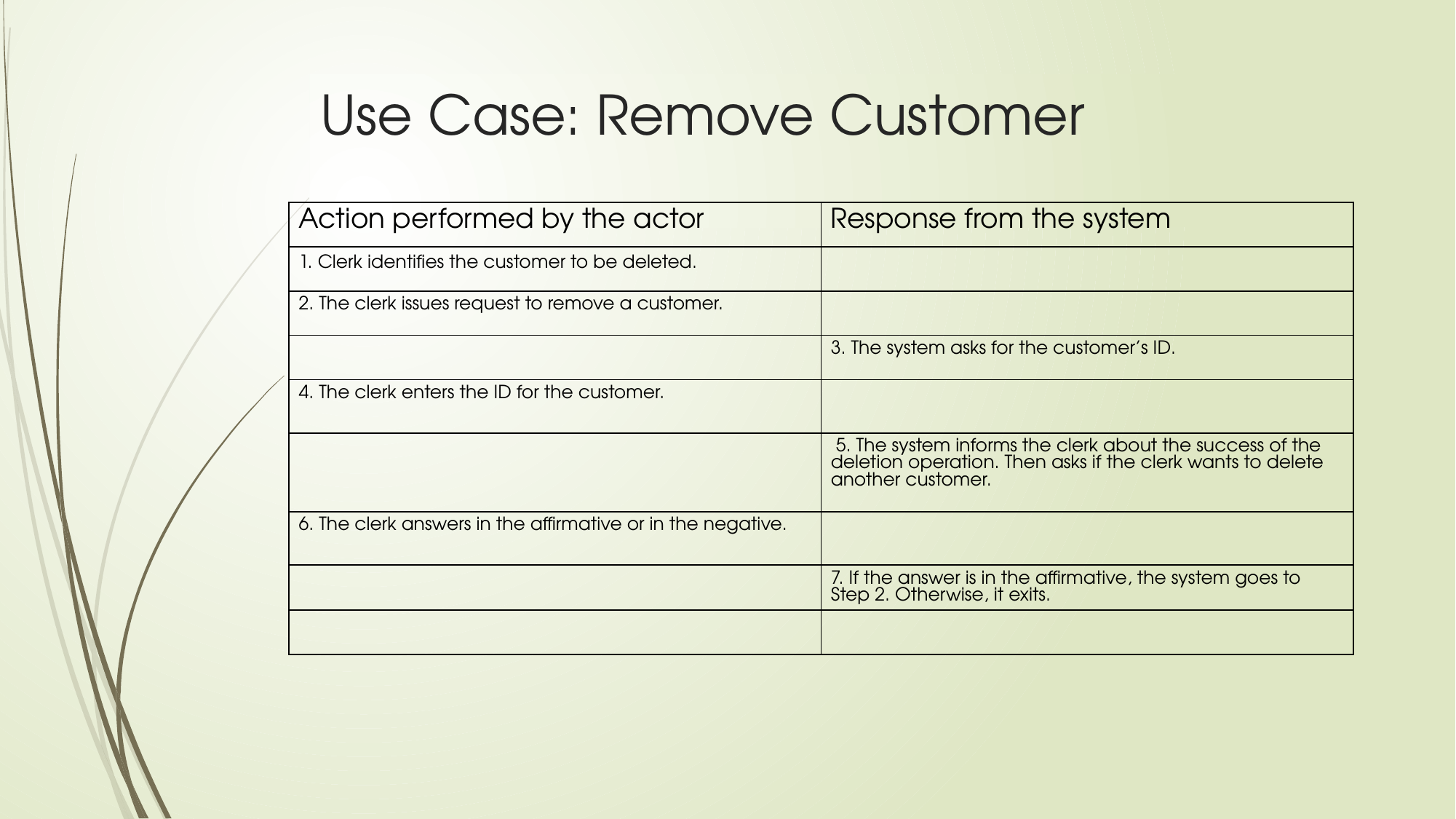

# Use Case: Remove Customer
| Action performed by the actor | Response from the system |
| --- | --- |
| 1. Clerk identifies the customer to be deleted. |  |
| 2. The clerk issues request to remove a customer. |  |
|  | 3. The system asks for the customer’s ID. |
| 4. The clerk enters the ID for the customer. |  |
|  | 5. The system informs the clerk about the success of the deletion operation. Then asks if the clerk wants to delete another customer. |
| 6. The clerk answers in the affirmative or in the negative. |  |
|  | 7. If the answer is in the affirmative, the system goes to Step 2. Otherwise, it exits. |
|  |  |